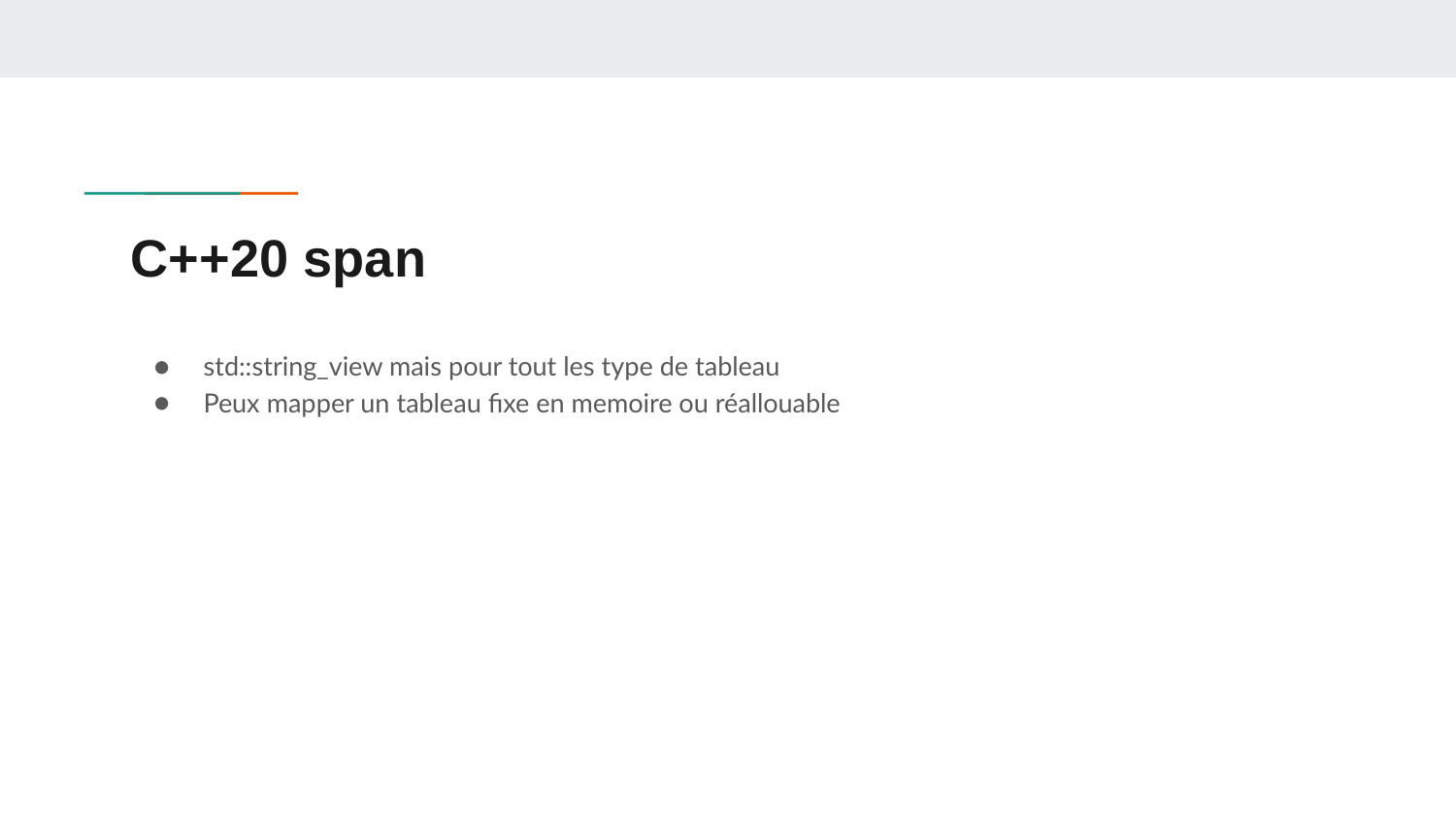

# C++20 span
std::string_view mais pour tout les type de tableau
Peux mapper un tableau fixe en memoire ou réallouable